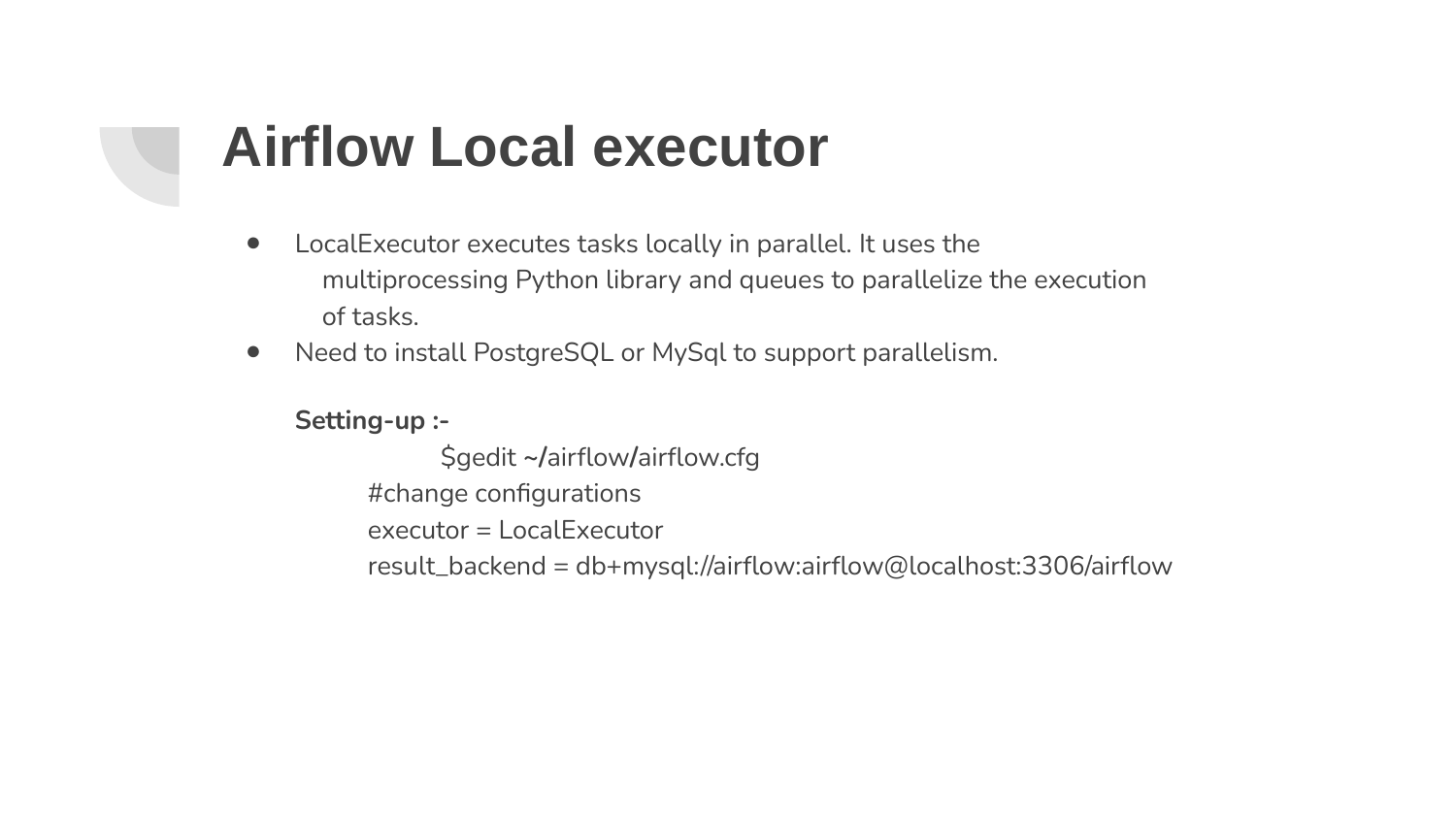

# Airflow Local executor
LocalExecutor executes tasks locally in parallel. It uses the
    multiprocessing Python library and queues to parallelize the execution
    of tasks.
Need to install PostgreSQL or MySql to support parallelism.
Setting-up :-
	$gedit ~/airflow/airflow.cfg
#change configurations
executor = LocalExecutor
result_backend = db+mysql://airflow:airflow@localhost:3306/airflow